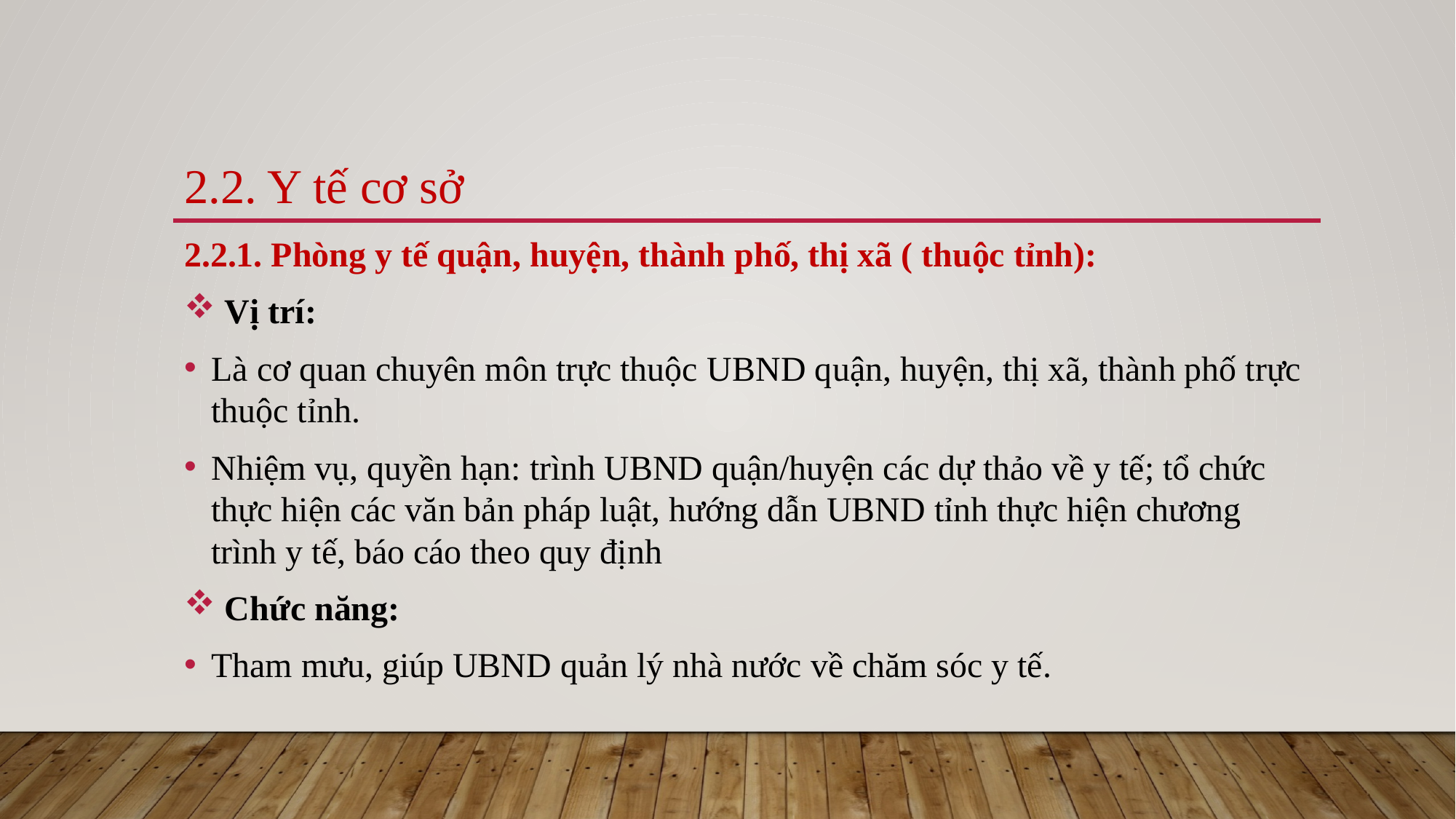

# 2.2. y tế cơ sở
2.2.1. Phòng y tế quận, huyện, thành phố, thị xã ( thuộc tỉnh):
 Vị trí:
Là cơ quan chuyên môn trực thuộc UBND quận, huyện, thị xã, thành phố trực thuộc tỉnh.
Nhiệm vụ, quyền hạn: trình UBND quận/huyện các dự thảo về y tế; tổ chức thực hiện các văn bản pháp luật, hướng dẫn UBND tỉnh thực hiện chương trình y tế, báo cáo theo quy định
 Chức năng:
Tham mưu, giúp UBND quản lý nhà nước về chăm sóc y tế.